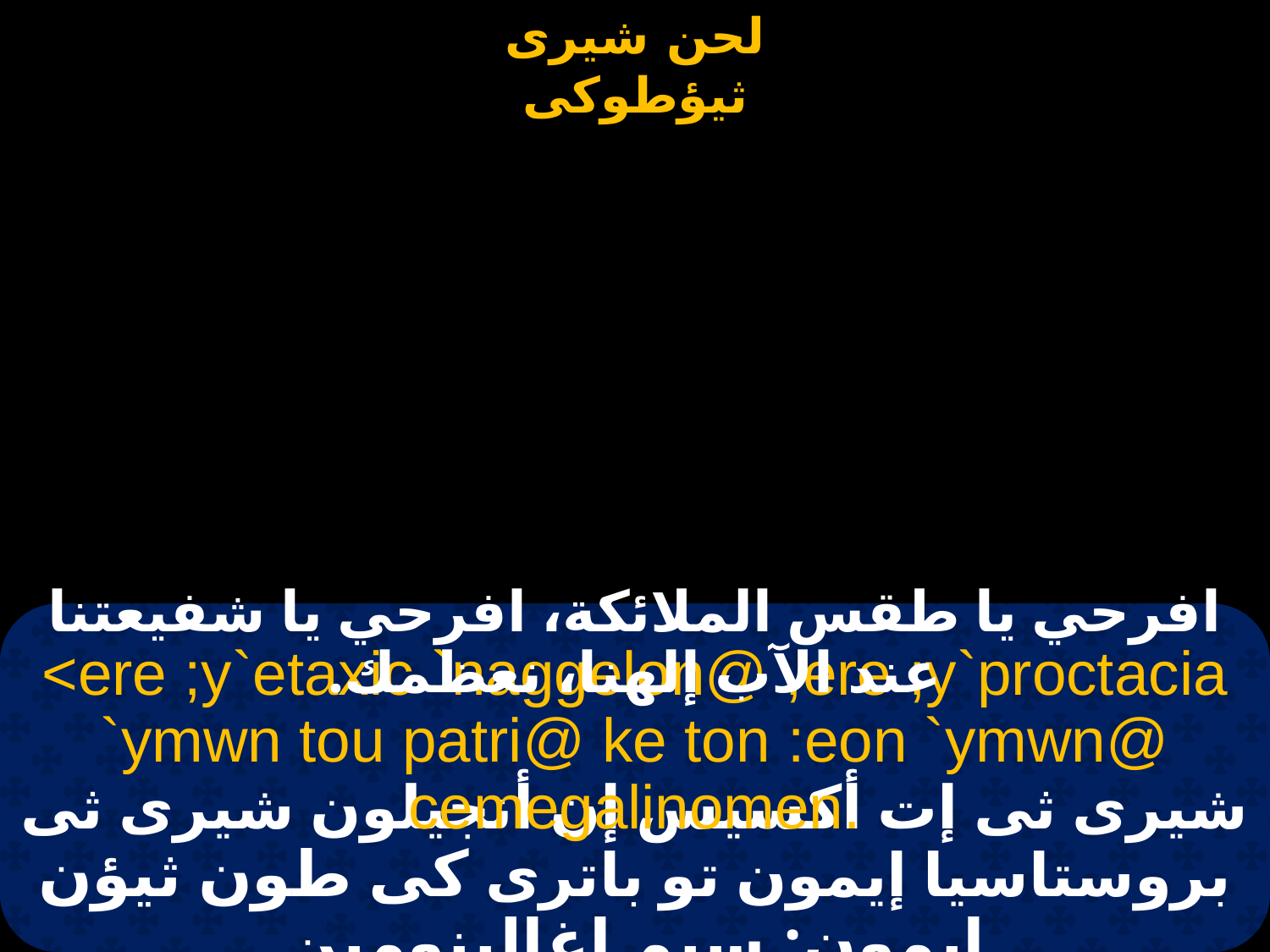

#
|  |  |  |
| --- | --- | --- |
افرحي يا طقس الملائكة، افرحي يا شفيعتنا عند الآب إلهنا، نعظمك.
<ere ;y`etaxic `naggelon@ ,ere ;y`proctacia `ymwn tou patri@ ke ton :eon `ymwn@ cemegalinomen.
شيرى ثى إت أكسيس إن أنجيلون شيرى ثى بروستاسيا إيمون تو باترى كى طون ثيؤن إيمون: سيم إغالينومين